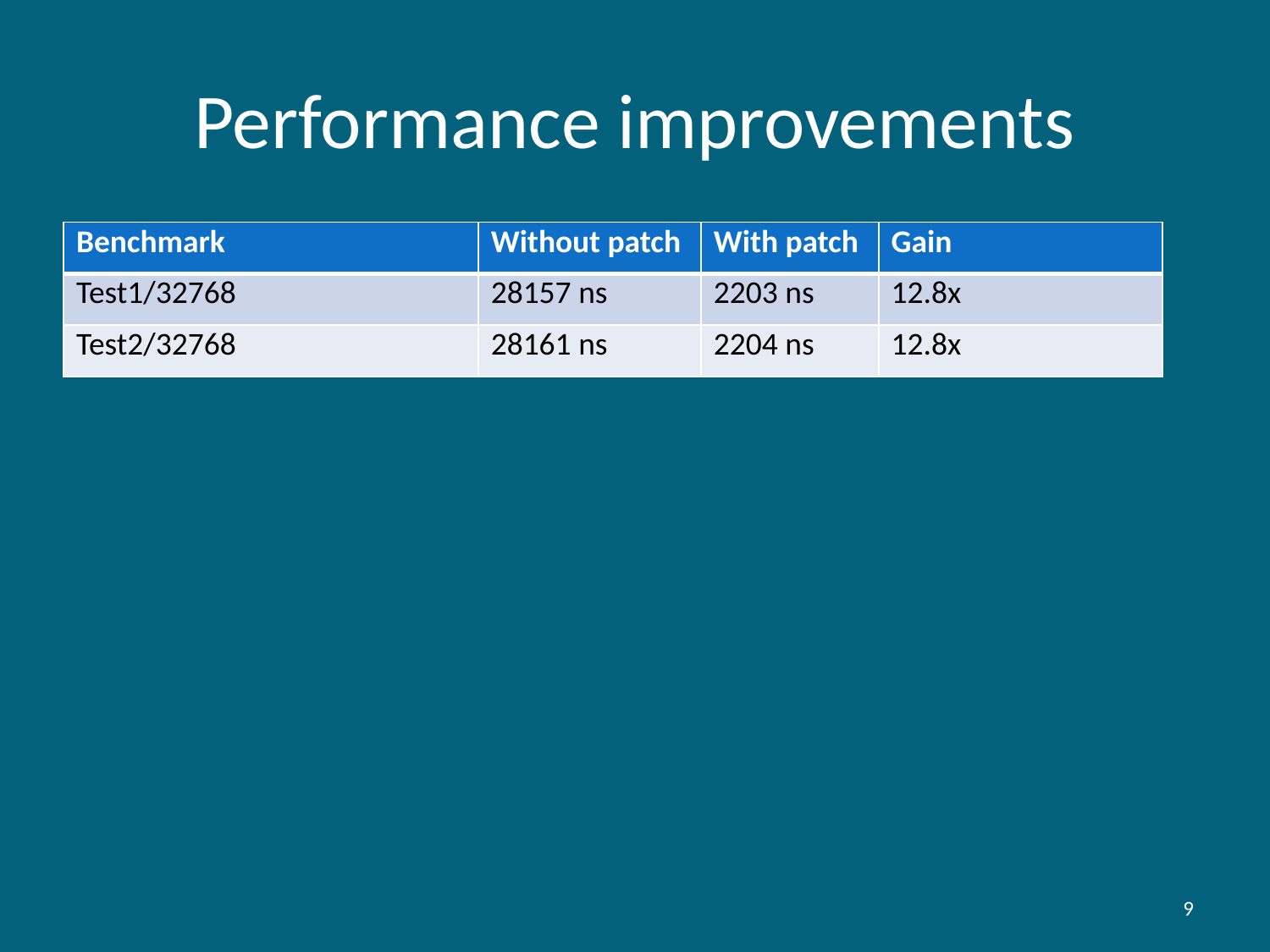

# Performance improvements
| Benchmark | Without patch | With patch | Gain |
| --- | --- | --- | --- |
| Test1/32768 | 28157 ns | 2203 ns | 12.8x |
| Test2/32768 | 28161 ns | 2204 ns | 12.8x |
9